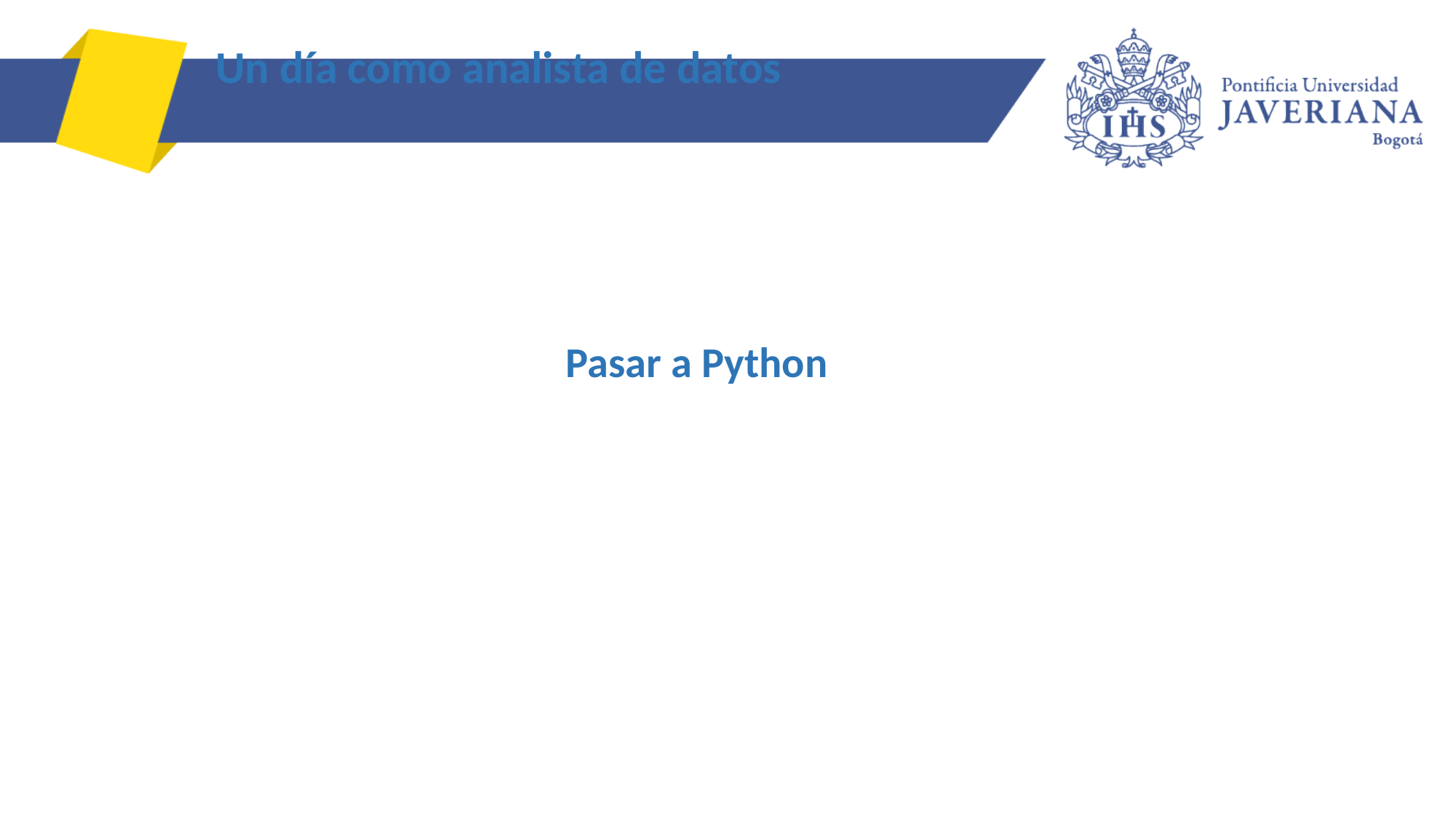

# Un día como analista de datos

Pasar a Python